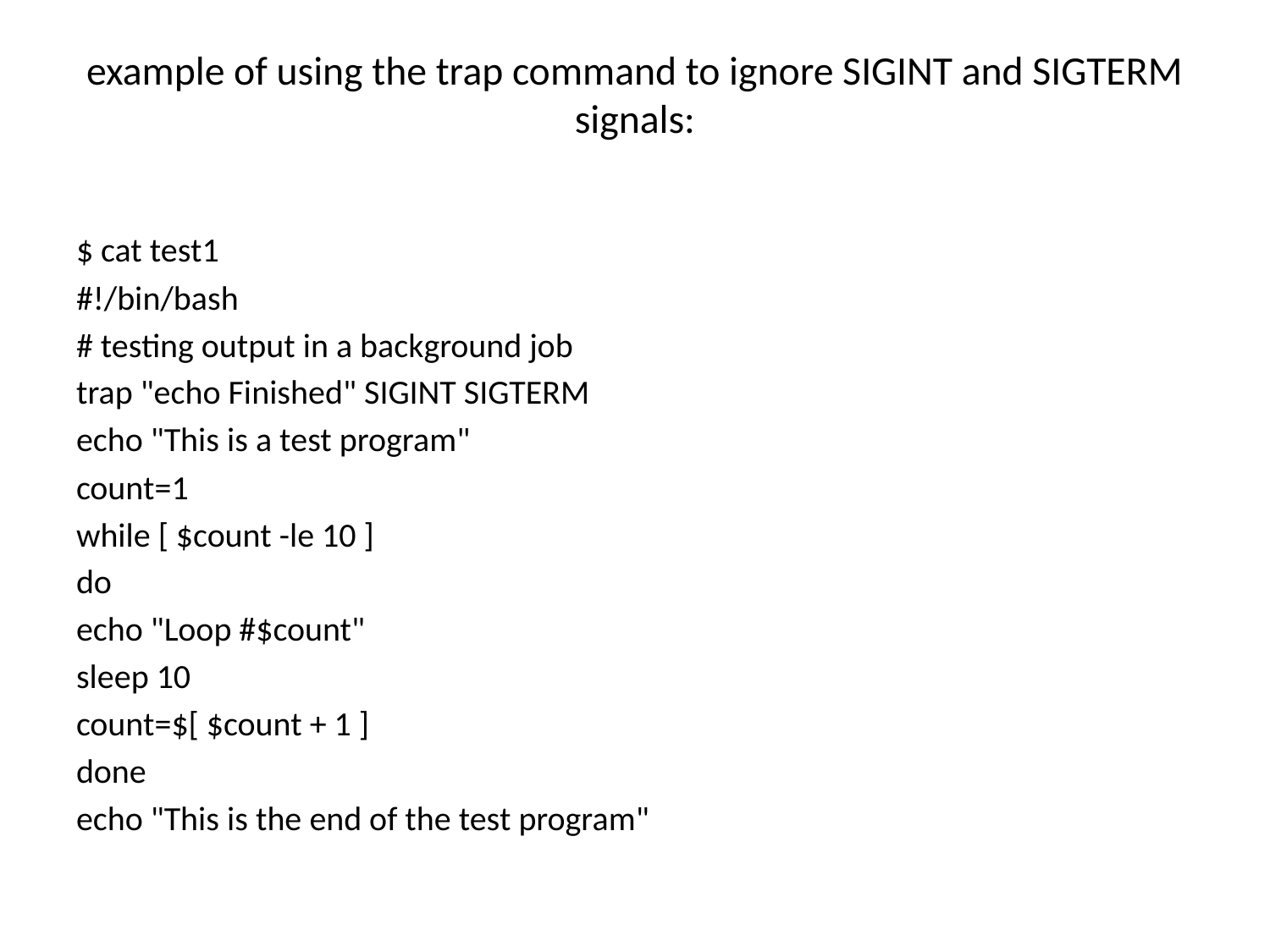

# example of using the trap command to ignore SIGINT and SIGTERM signals:
$ cat test1
#!/bin/bash
# testing output in a background job
trap "echo Finished" SIGINT SIGTERM
echo "This is a test program"
count=1
while [ $count -le 10 ]
do
echo "Loop #$count"
sleep 10
count=$[ $count + 1 ]
done
echo "This is the end of the test program"